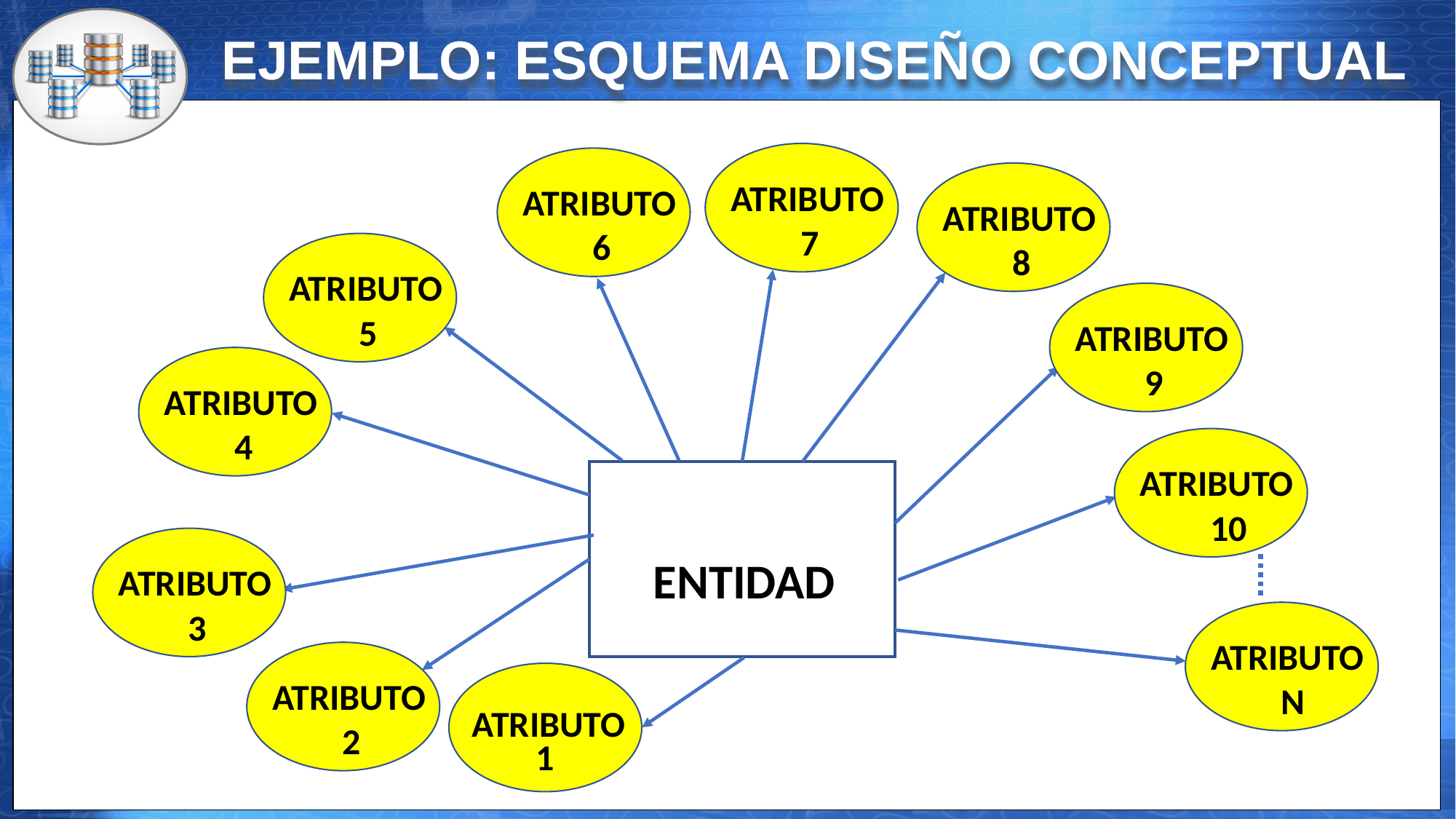

EJEMPLO: ESQUEMA DISEÑO CONCEPTUAL

ATRIBUTO
ATRIBUTO
ATRIBUTO
7
6

8
ATRIBUTO

5
ATRIBUTO

9
ATRIBUTO
4

ATRIBUTO

10

ENTIDAD
ATRIBUTO
3

ATRIBUTO

ATRIBUTO
N
ATRIBUTO
2
1